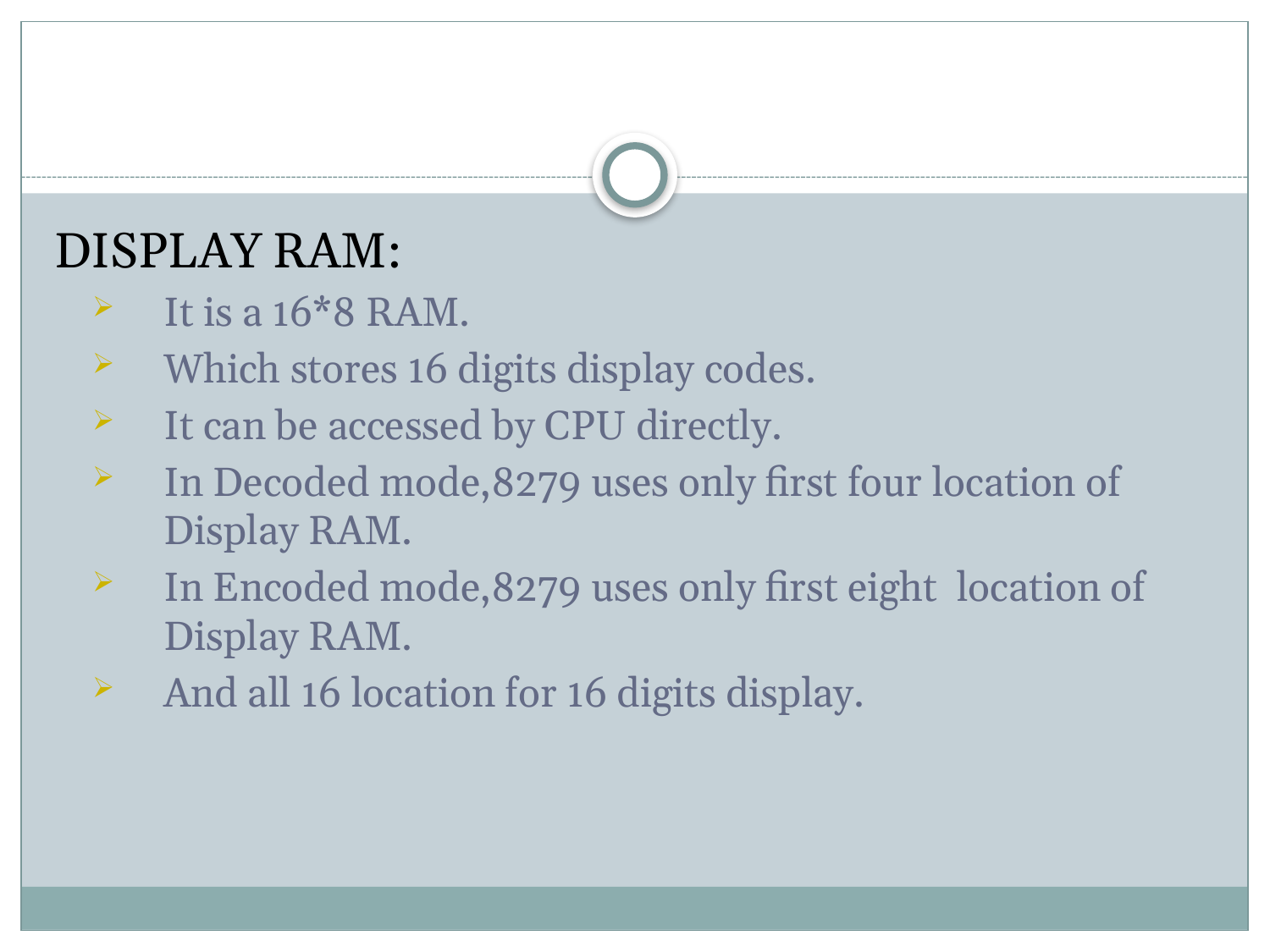

#
DISPLAY RAM:
It is a 16*8 RAM.
Which stores 16 digits display codes.
It can be accessed by CPU directly.
In Decoded mode,8279 uses only first four location of Display RAM.
In Encoded mode,8279 uses only first eight  location of Display RAM.
And all 16 location for 16 digits display.